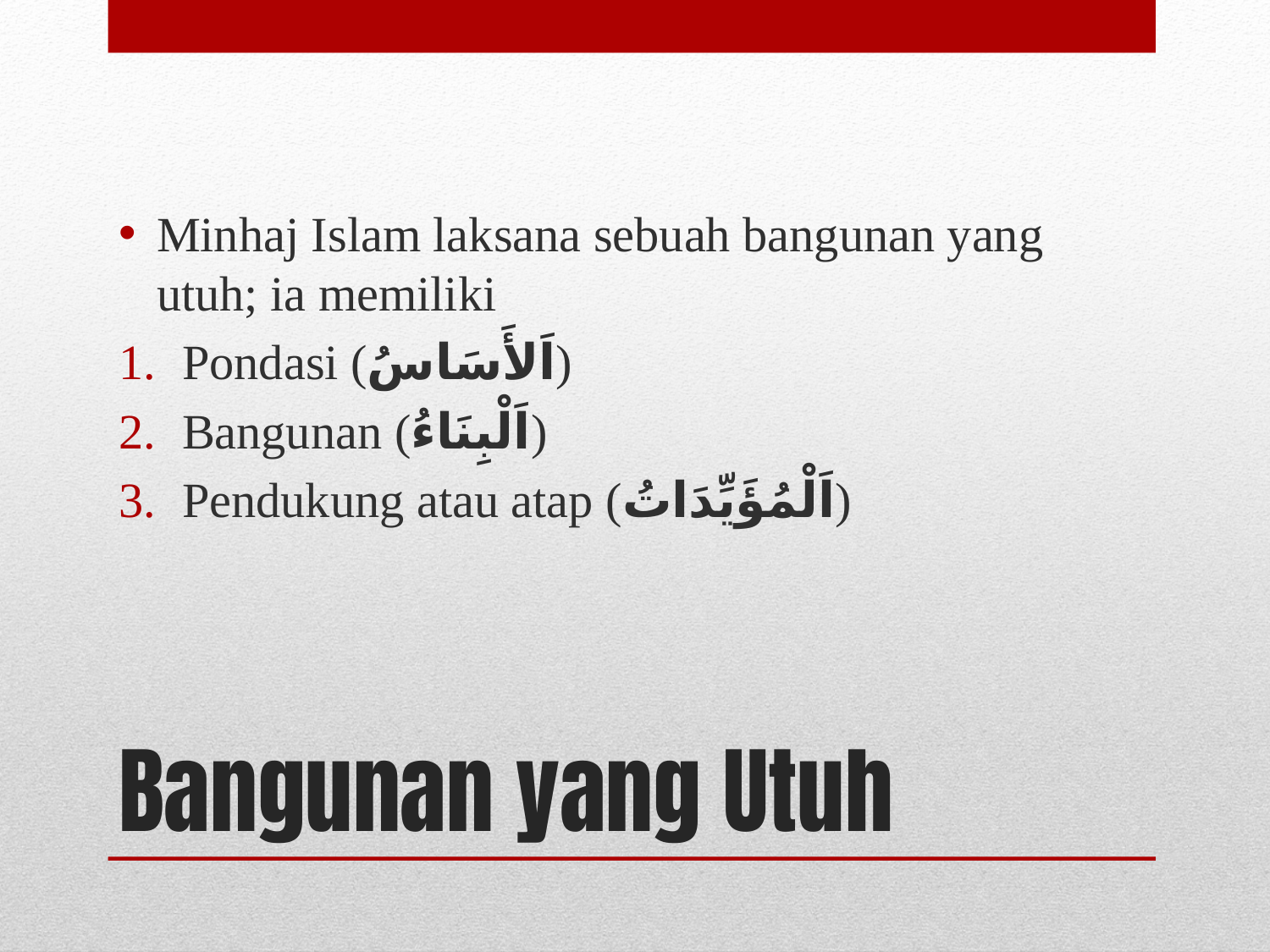

Minhaj Islam laksana sebuah bangunan yang utuh; ia memiliki
Pondasi (اَلأَسَاسُ)
Bangunan (اَلْبِنَاءُ)
Pendukung atau atap (اَلْمُؤَيِّدَاتُ)
# Bangunan yang Utuh